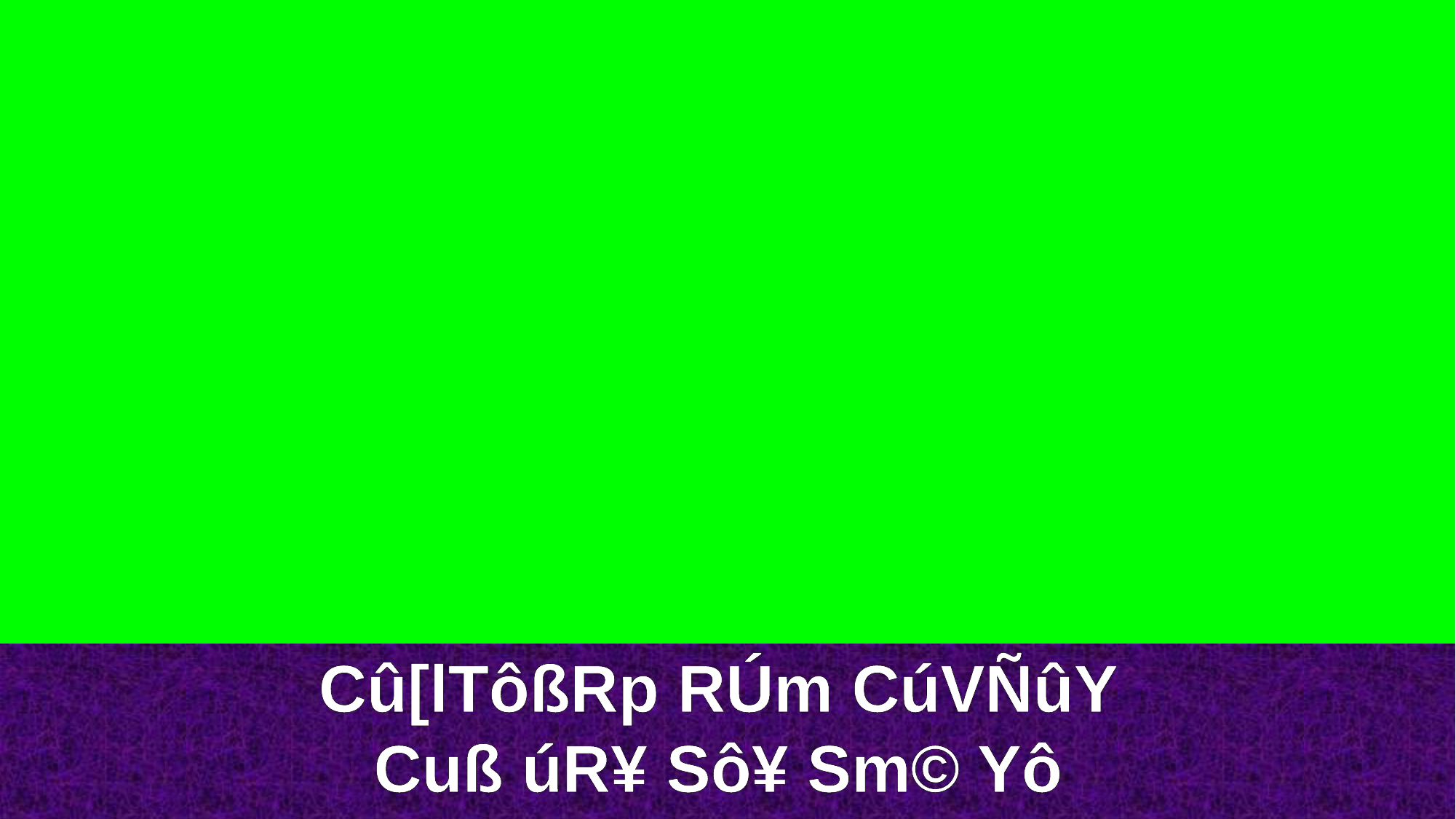

Cû[lTôßRp RÚm CúVÑûY
Cuß úR¥ Sô¥ Sm© Yô